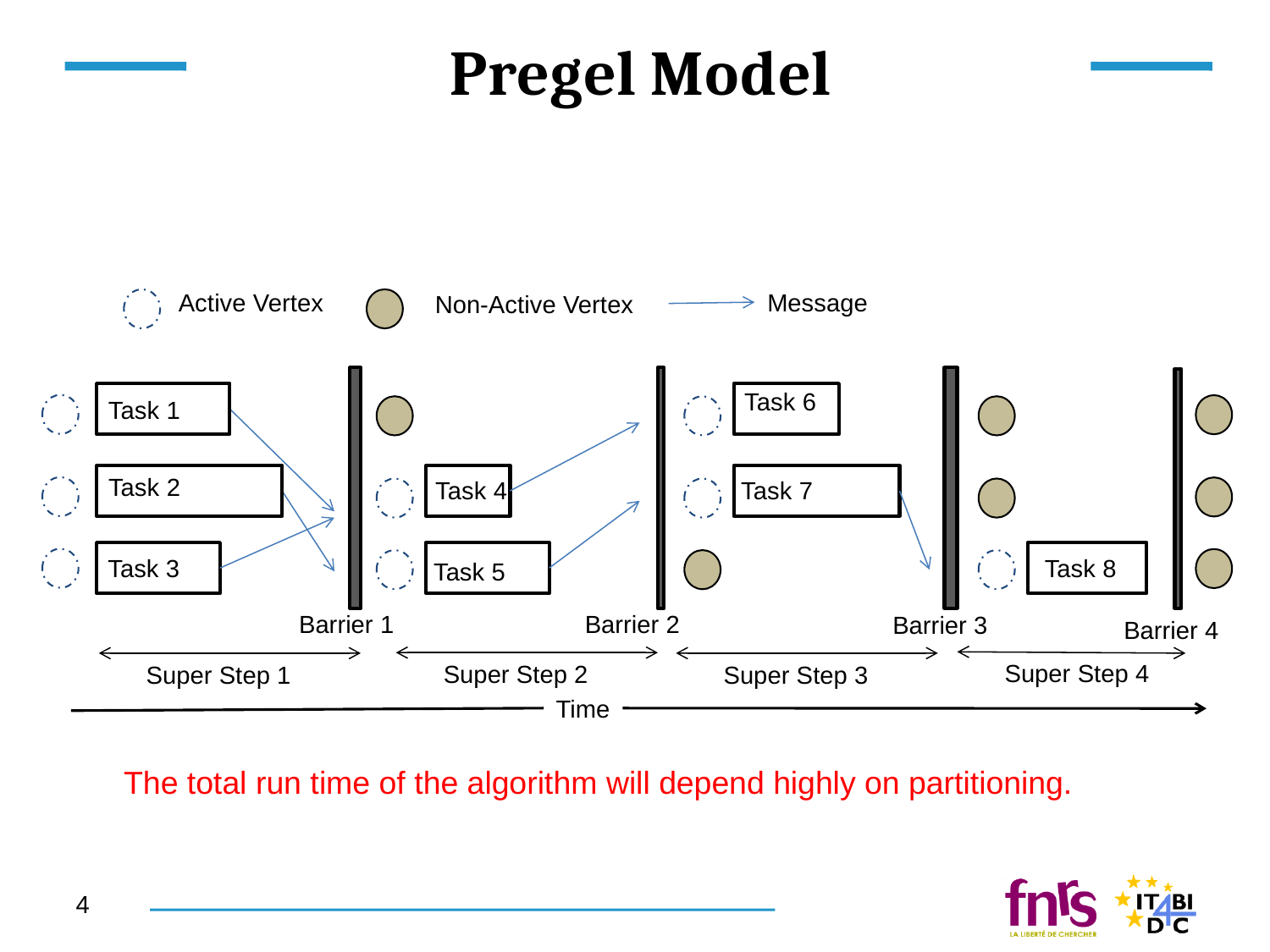

# Pregel Model
Active Vertex
Message
Non-Active Vertex

Task 6

Task 7

Task 8

Barrier 3
Super Step 4
Super Step 3
Barrier 4

Task 1
Task 2

Task 3

Task 4

Task 5
Barrier 1
Barrier 2
Super Step 2
Super Step 1
Time
The total run time of the algorithm will depend highly on partitioning.
4